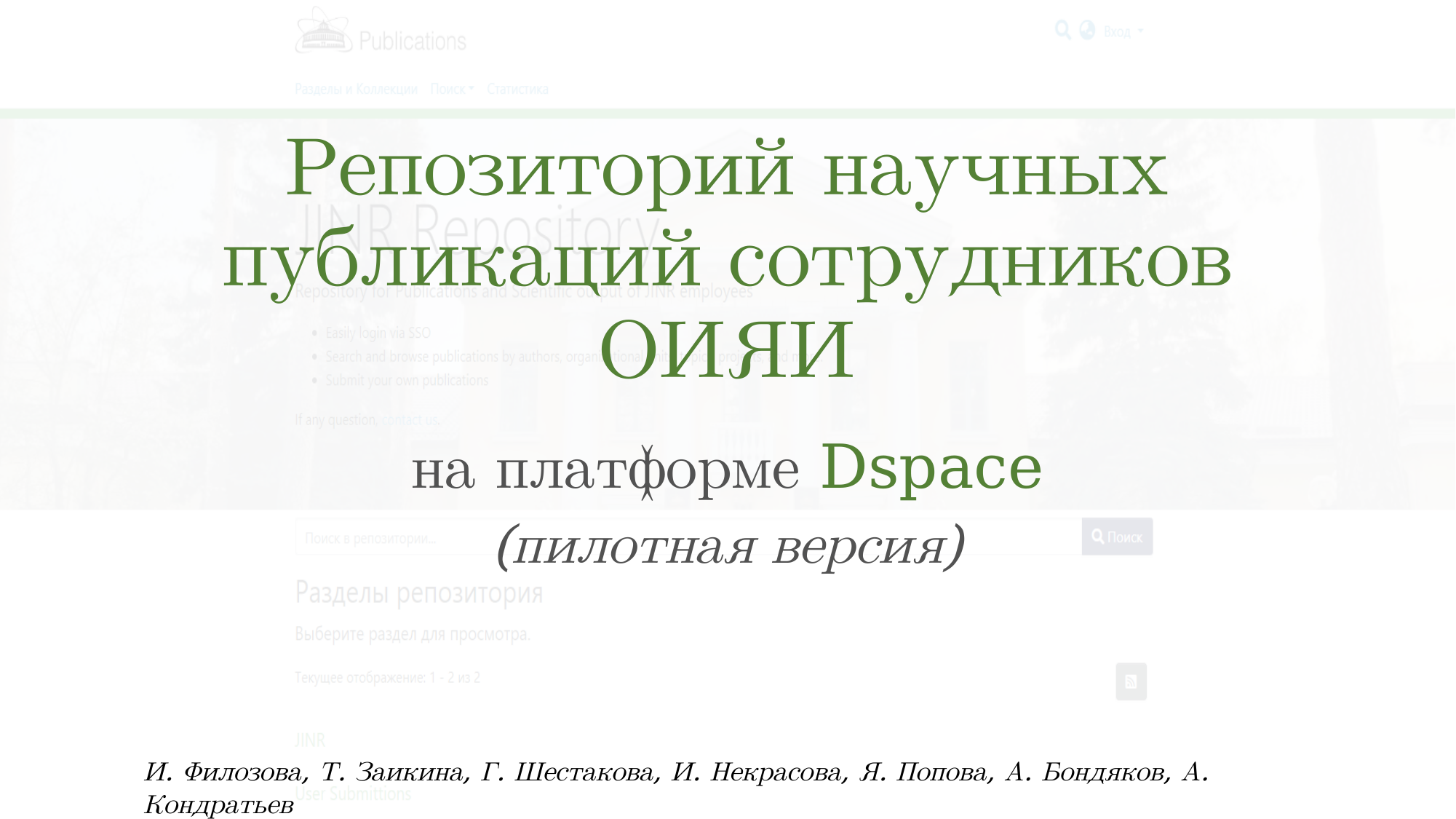

# Репозиторий научных публикаций сотрудников ОИЯИ
на платформе Dspace
(пилотная версия)

И. Филозова, Т. Заикина, Г. Шестакова, И. Некрасова, Я. Попова, А. Бондяков, А. Кондратьев